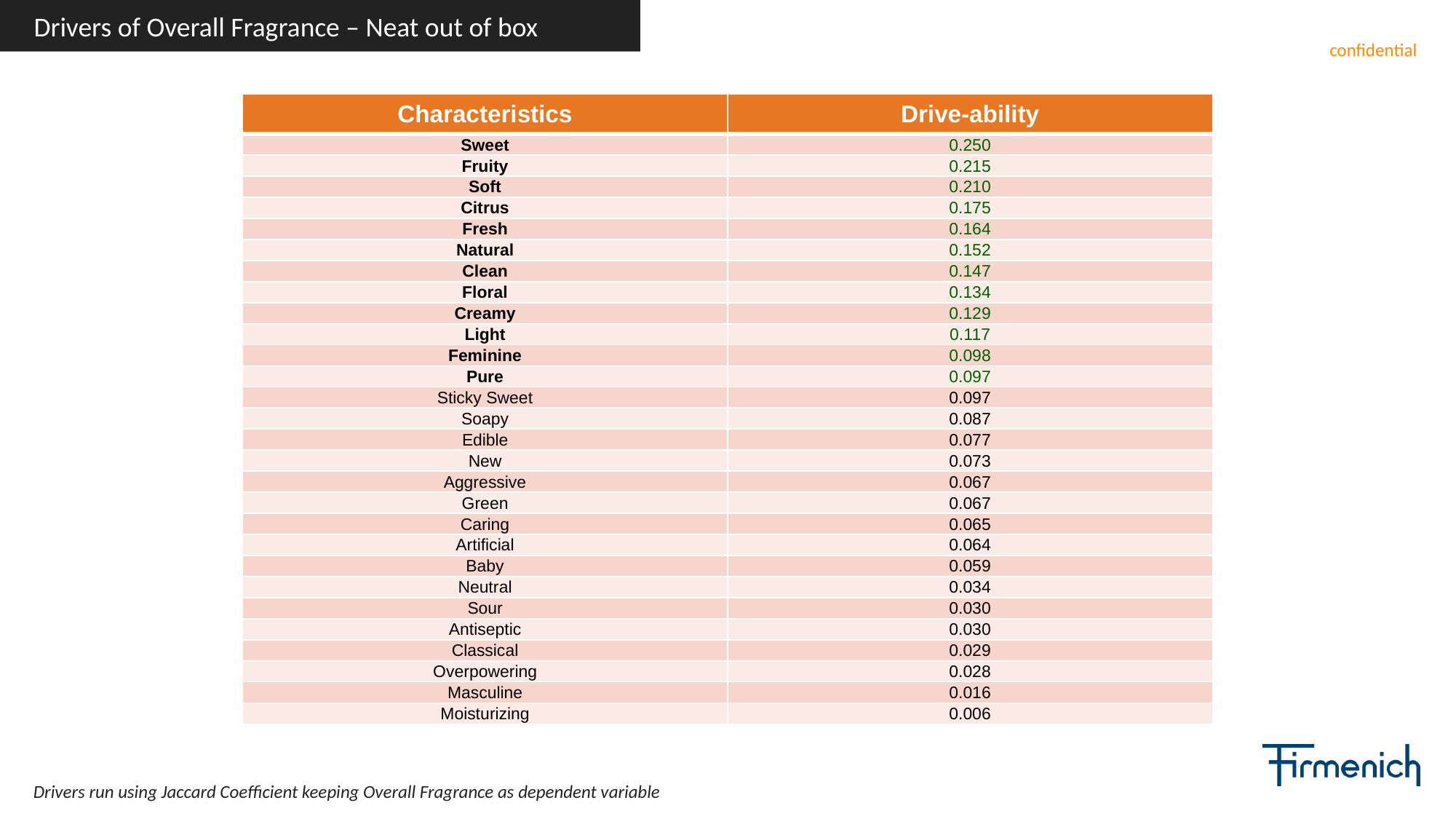

Drivers of Overall Fragrance – Neat out of box

| Characteristics | Drive-ability |
| --- | --- |
| Sweet | 0.250 |
| Fruity | 0.215 |
| Soft | 0.210 |
| Citrus | 0.175 |
| Fresh | 0.164 |
| Natural | 0.152 |
| Clean | 0.147 |
| Floral | 0.134 |
| Creamy | 0.129 |
| Light | 0.117 |
| Feminine | 0.098 |
| Pure | 0.097 |
| Sticky Sweet | 0.097 |
| Soapy | 0.087 |
| Edible | 0.077 |
| New | 0.073 |
| Aggressive | 0.067 |
| Green | 0.067 |
| Caring | 0.065 |
| Artificial | 0.064 |
| Baby | 0.059 |
| Neutral | 0.034 |
| Sour | 0.030 |
| Antiseptic | 0.030 |
| Classical | 0.029 |
| Overpowering | 0.028 |
| Masculine | 0.016 |
| Moisturizing | 0.006 |
Drivers run using Jaccard Coefficient keeping Overall Fragrance as dependent variable